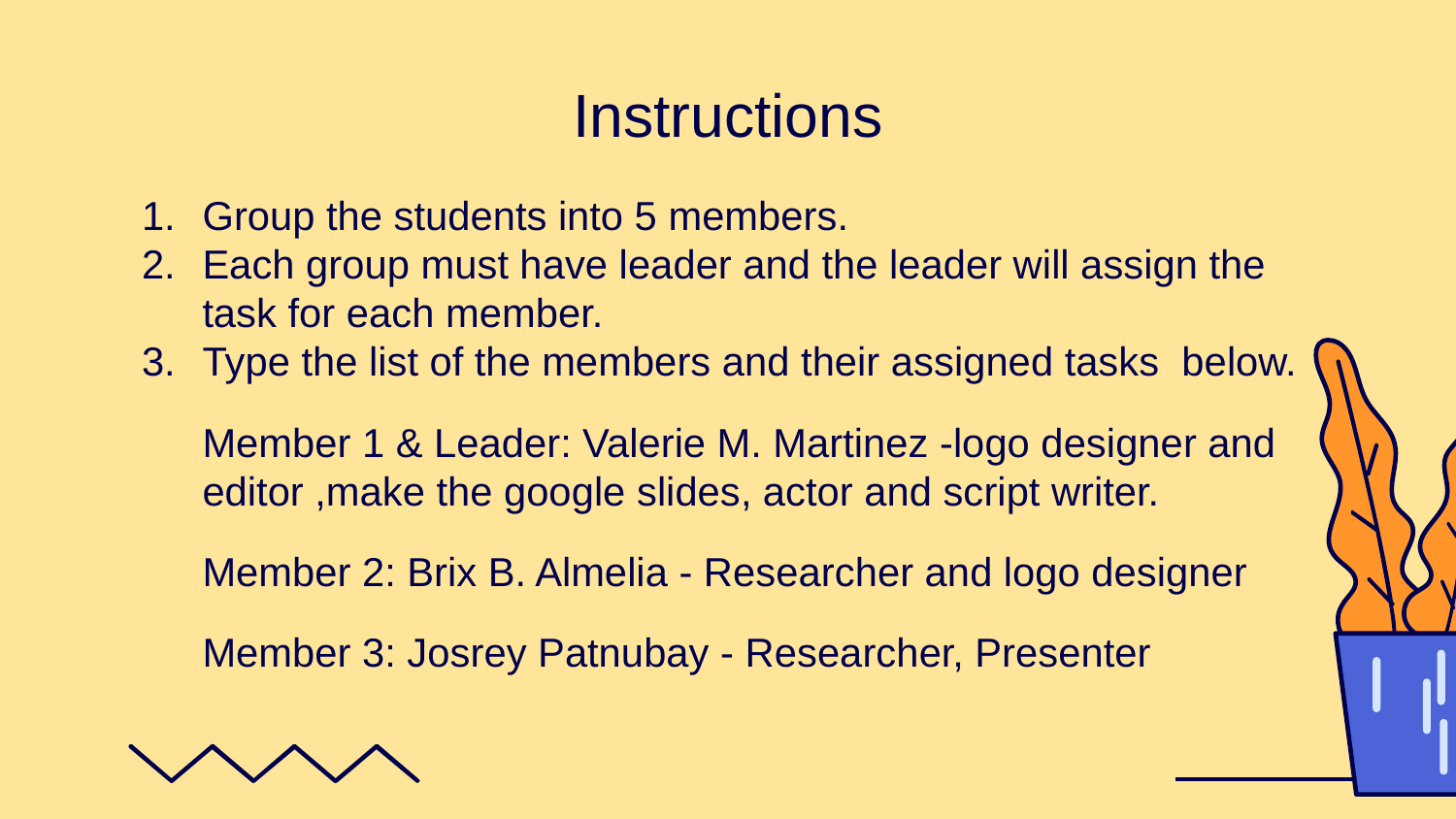

# Instructions
Group the students into 5 members.
Each group must have leader and the leader will assign the task for each member.
Type the list of the members and their assigned tasks  below.
Member 1 & Leader: Valerie M. Martinez -logo designer and editor ,make the google slides, actor and script writer.
Member 2: Brix B. Almelia - Researcher and logo designer
Member 3: Josrey Patnubay - Researcher, Presenter